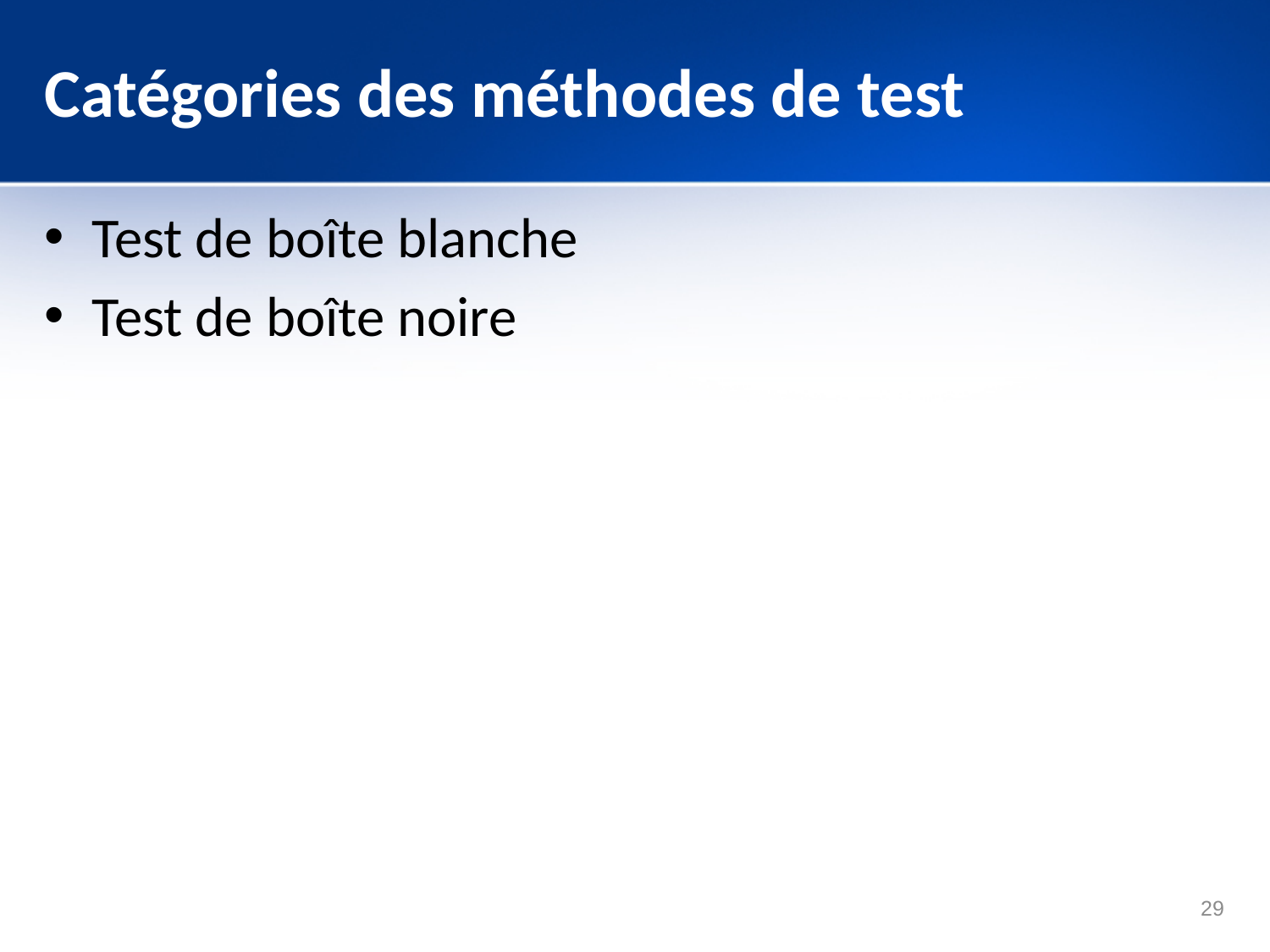

# Catégories des méthodes de test
Test de boîte blanche
Test de boîte noire
29